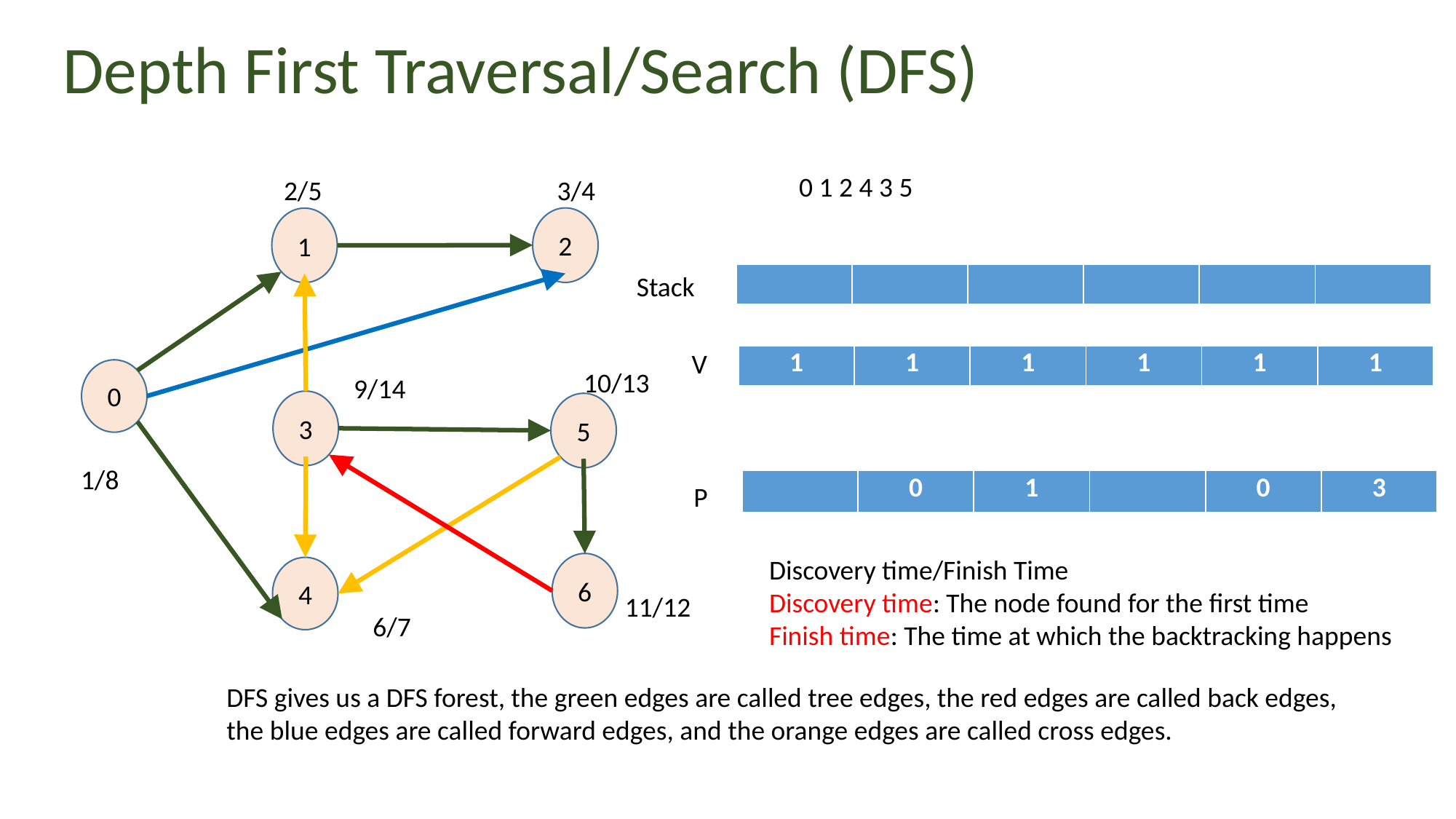

# Depth First Traversal/Search (DFS)
0 1 2 4 3 5
3/4
2/5
2
1
Stack
|  |  |  |  |  |  |
| --- | --- | --- | --- | --- | --- |
V
| 1 | 1 | 1 | 1 | 1 | 1 |
| --- | --- | --- | --- | --- | --- |
0
10/13
9/14
3
5
1/8
|  | 0 | 1 |  | 0 | 3 |
| --- | --- | --- | --- | --- | --- |
P
Discovery time/Finish Time
Discovery time: The node found for the first time
Finish time: The time at which the backtracking happens
6
4
11/12
6/7
DFS gives us a DFS forest, the green edges are called tree edges, the red edges are called back edges, the blue edges are called forward edges, and the orange edges are called cross edges.